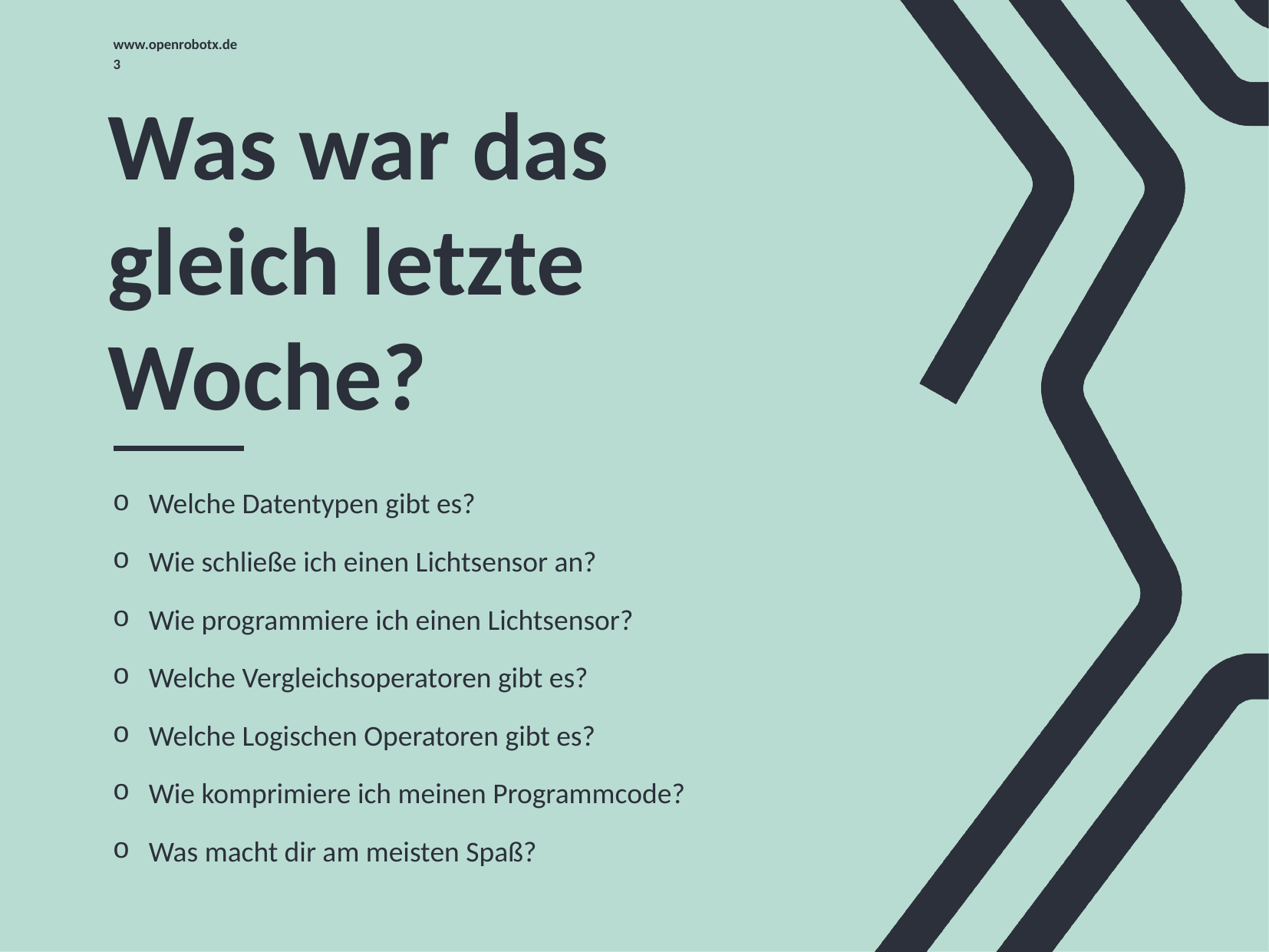

www.openrobotx.de
3
# Was war das gleich letzte Woche?
Welche Datentypen gibt es?
Wie schließe ich einen Lichtsensor an?
Wie programmiere ich einen Lichtsensor?
Welche Vergleichsoperatoren gibt es?
Welche Logischen Operatoren gibt es?
Wie komprimiere ich meinen Programmcode?
Was macht dir am meisten Spaß?